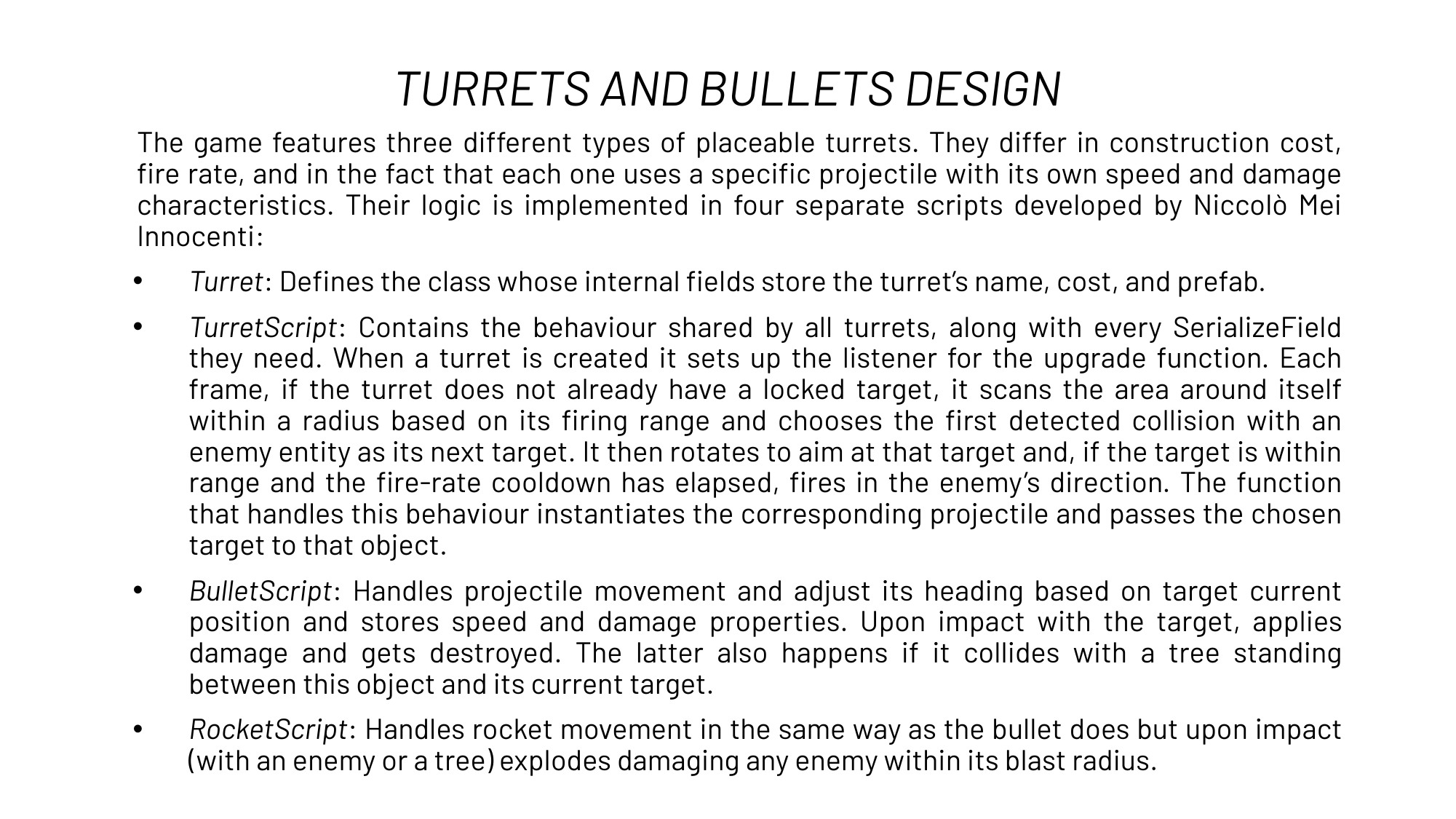

# TURRETS AND BULLETS DESIGN
The game features three different types of placeable turrets. They differ in construction cost, fire rate, and in the fact that each one uses a specific projectile with its own speed and damage characteristics. Their logic is implemented in four separate scripts developed by Niccolò Mei Innocenti:
Turret: Defines the class whose internal fields store the turret’s name, cost, and prefab.
TurretScript: Contains the behaviour shared by all turrets, along with every SerializeField they need. When a turret is created it sets up the listener for the upgrade function. Each frame, if the turret does not already have a locked target, it scans the area around itself within a radius based on its firing range and chooses the first detected collision with an enemy entity as its next target. It then rotates to aim at that target and, if the target is within range and the fire-rate cooldown has elapsed, fires in the enemy’s direction. The function that handles this behaviour instantiates the corresponding projectile and passes the chosen target to that object.
BulletScript: Handles projectile movement and adjust its heading based on target current position and stores speed and damage properties. Upon impact with the target, applies damage and gets destroyed. The latter also happens if it collides with a tree standing between this object and its current target.
RocketScript: Handles rocket movement in the same way as the bullet does but upon impact (with an enemy or a tree) explodes damaging any enemy within its blast radius.